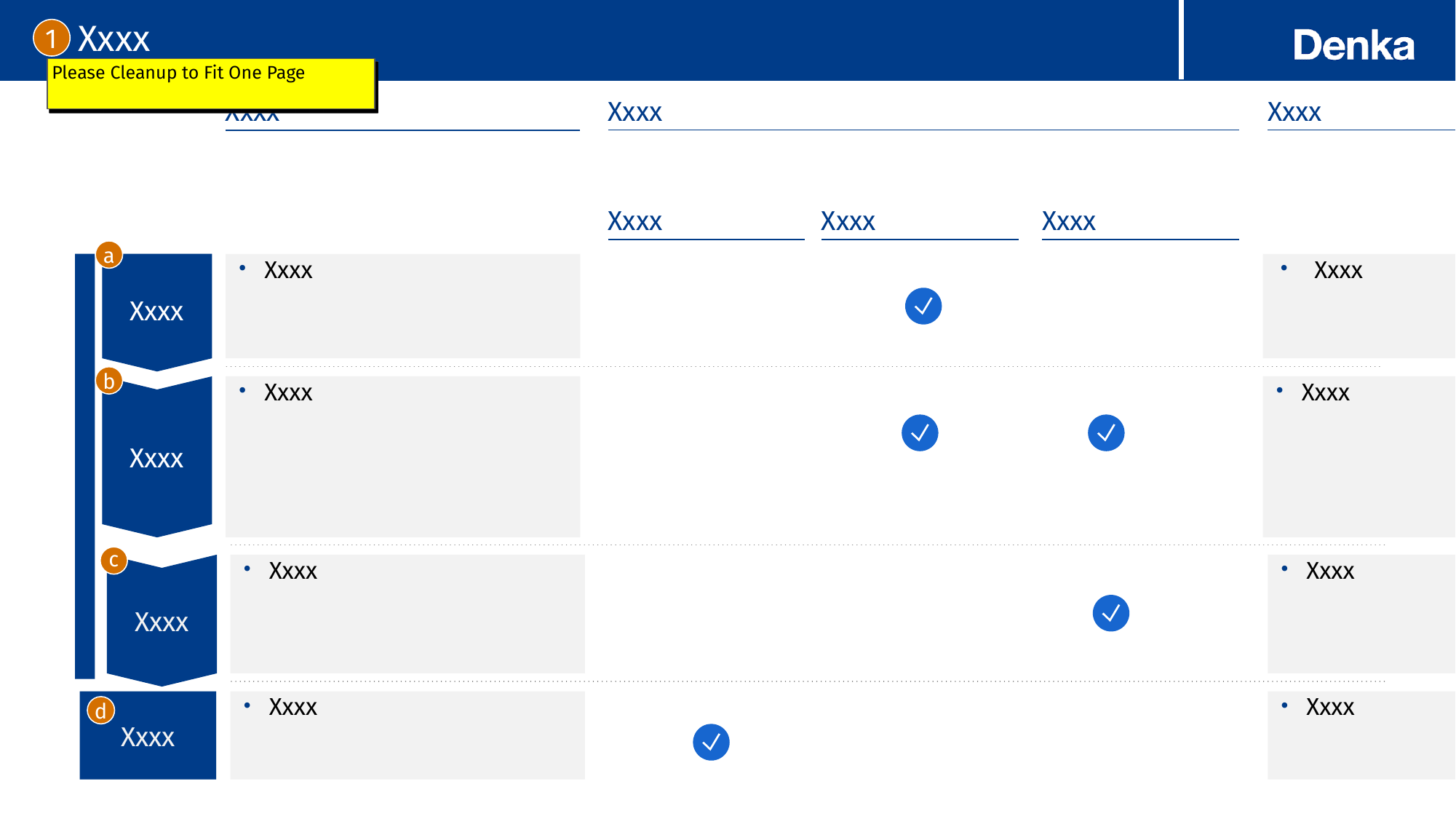

# Xxxx
1
Please Cleanup to Fit One Page
Xxxx
Xxxx
Xxxx
Xxxx
Xxxx
Xxxx
a
Xxxx

Xxxx
Xxxx

b
Xxxx
Xxxx
Xxxx

c
Xxxx
Xxxx

Xxxx

Xxxx
Xxxx
Xxxx
d